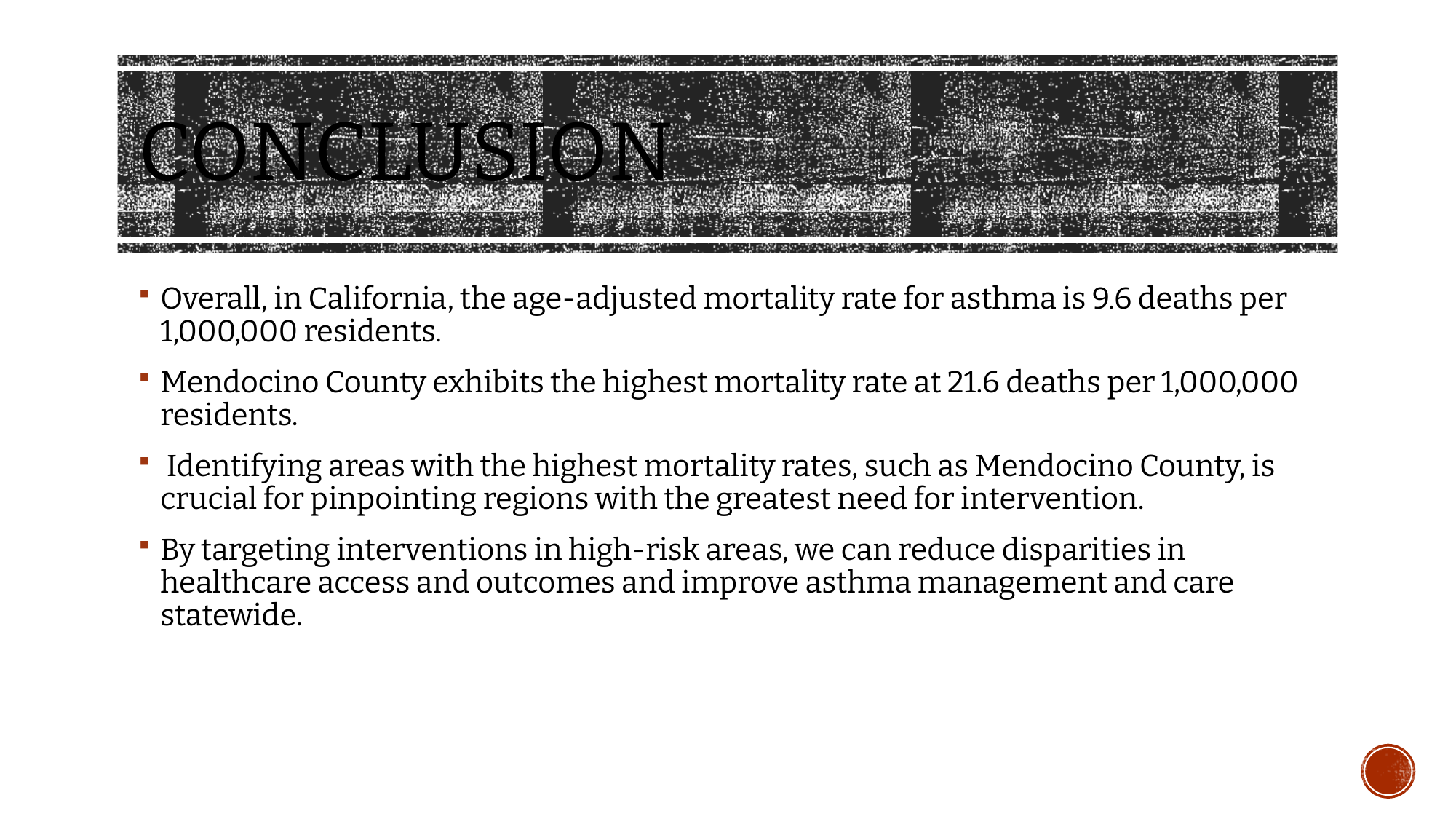

# conclusion

Overall, in California, the age-adjusted mortality rate for asthma is 9.6 deaths per 1,000,000 residents.
Mendocino County exhibits the highest mortality rate at 21.6 deaths per 1,000,000 residents.
 Identifying areas with the highest mortality rates, such as Mendocino County, is crucial for pinpointing regions with the greatest need for intervention.
By targeting interventions in high-risk areas, we can reduce disparities in healthcare access and outcomes and improve asthma management and care statewide.